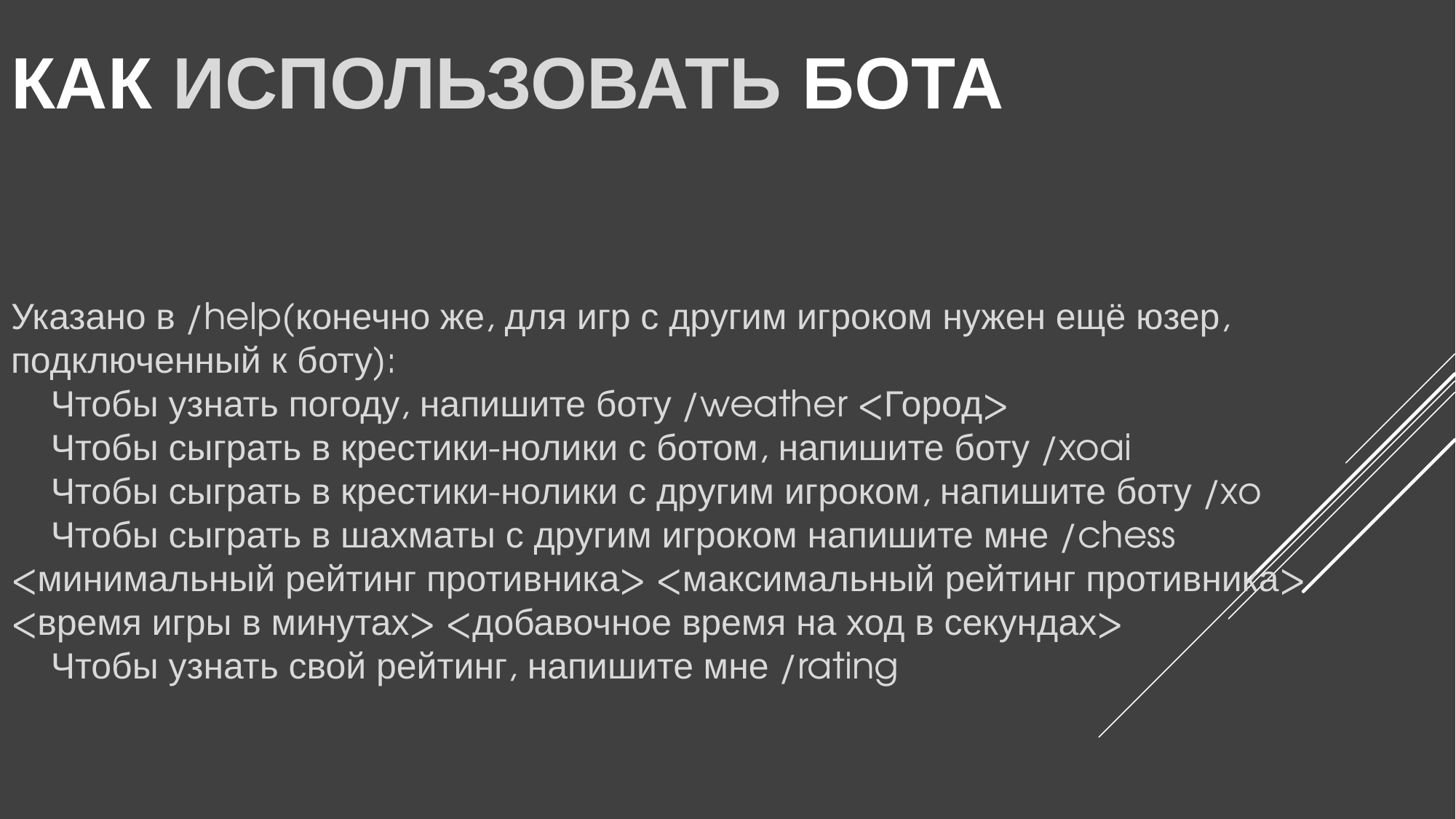

# Как использовать бота
Указано в /help(конечно же, для игр с другим игроком нужен ещё юзер, подключенный к боту):
    Чтобы узнать погоду, напишите боту /weather <Город>
    Чтобы сыграть в крестики-нолики с ботом, напишите боту /xoai
    Чтобы сыграть в крестики-нолики с другим игроком, напишите боту /xo
    Чтобы сыграть в шахматы с другим игроком напишите мне /chess <минимальный рейтинг противника> <максимальный рейтинг противника> <время игры в минутах> <добавочное время на ход в секундах>
    Чтобы узнать свой рейтинг, напишите мне /rating